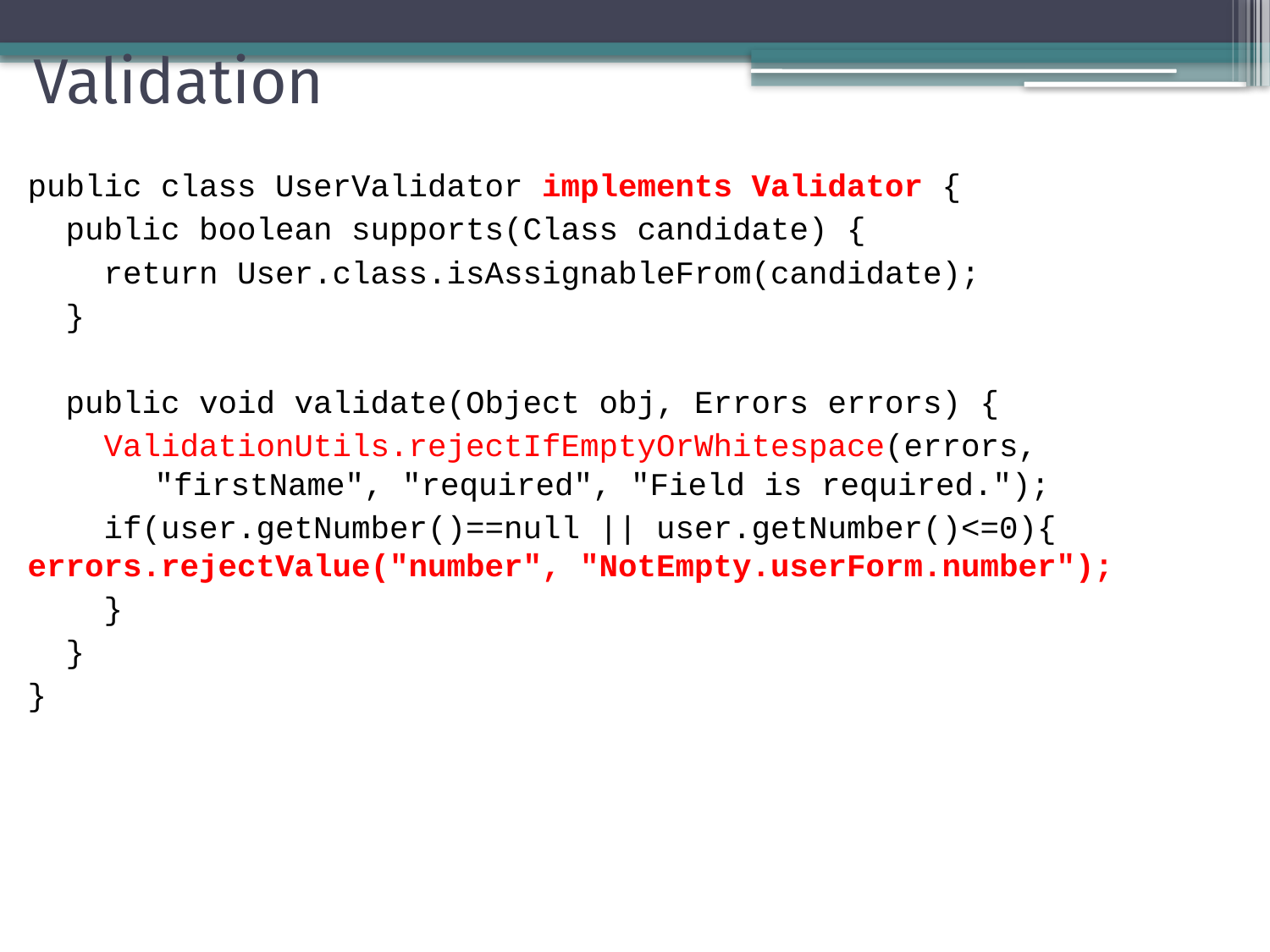

# Validation
public class UserValidator implements Validator {
  public boolean supports(Class candidate) {
    return User.class.isAssignableFrom(candidate);
  }

  public void validate(Object obj, Errors errors) {
    ValidationUtils.rejectIfEmptyOrWhitespace(errors,       	"firstName", "required", "Field is required.");
    if(user.getNumber()==null || user.getNumber()<=0){ 	errors.rejectValue("number", "NotEmpty.userForm.number");
    }
  }
}